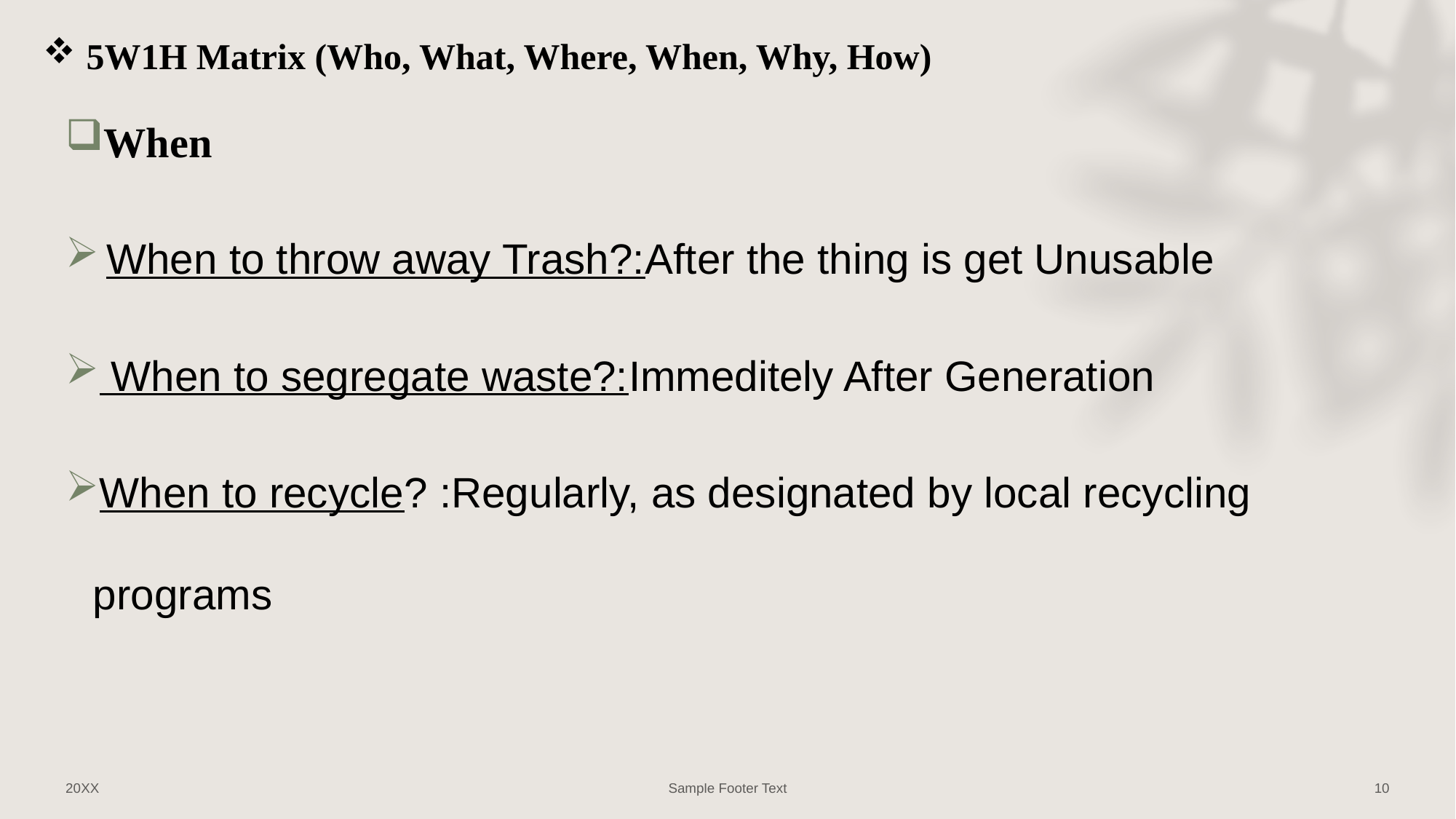

# 5W1H Matrix (Who, What, Where, When, Why, How)
When
When to throw away Trash?:After the thing is get Unusable
 When to segregate waste?:Immeditely After Generation
When to recycle? :Regularly, as designated by local recycling programs
20XX
Sample Footer Text
10